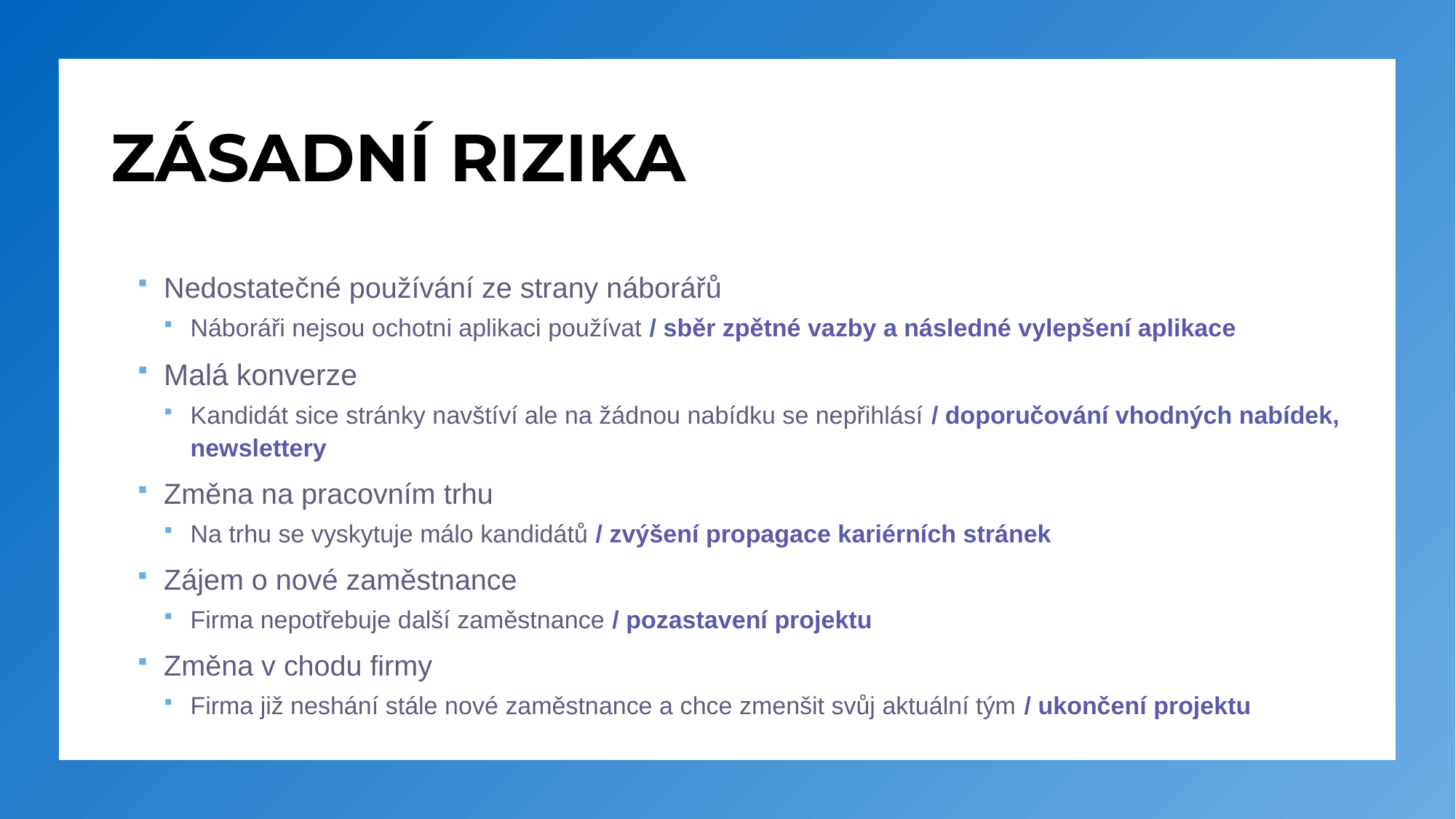

# ZÁSADNÍ RIZIKA
Nedostatečné používání ze strany náborářů
Náboráři nejsou ochotni aplikaci používat / sběr zpětné vazby a následné vylepšení aplikace
Malá konverze
Kandidát sice stránky navštíví ale na žádnou nabídku se nepřihlásí / doporučování vhodných nabídek, newslettery
Změna na pracovním trhu
Na trhu se vyskytuje málo kandidátů / zvýšení propagace kariérních stránek
Zájem o nové zaměstnance
Firma nepotřebuje další zaměstnance / pozastavení projektu
Změna v chodu firmy
Firma již neshání stále nové zaměstnance a chce zmenšit svůj aktuální tým / ukončení projektu